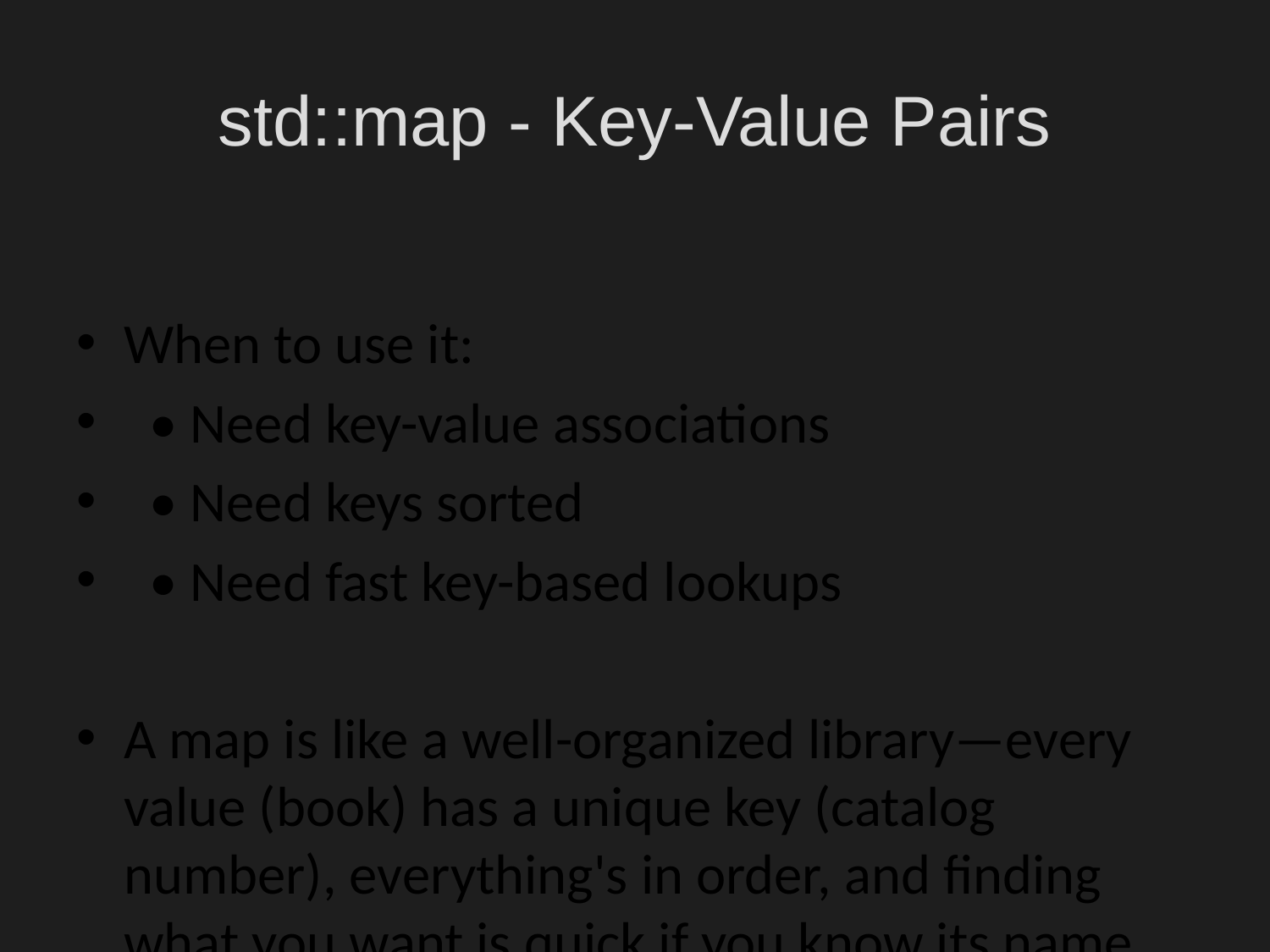

# std::map - Key-Value Pairs

When to use it:
  • Need key-value associations
  • Need keys sorted
  • Need fast key-based lookups

A map is like a well-organized library—every value (book) has a unique key (catalog number), everything's in order, and finding what you want is quick if you know its name.